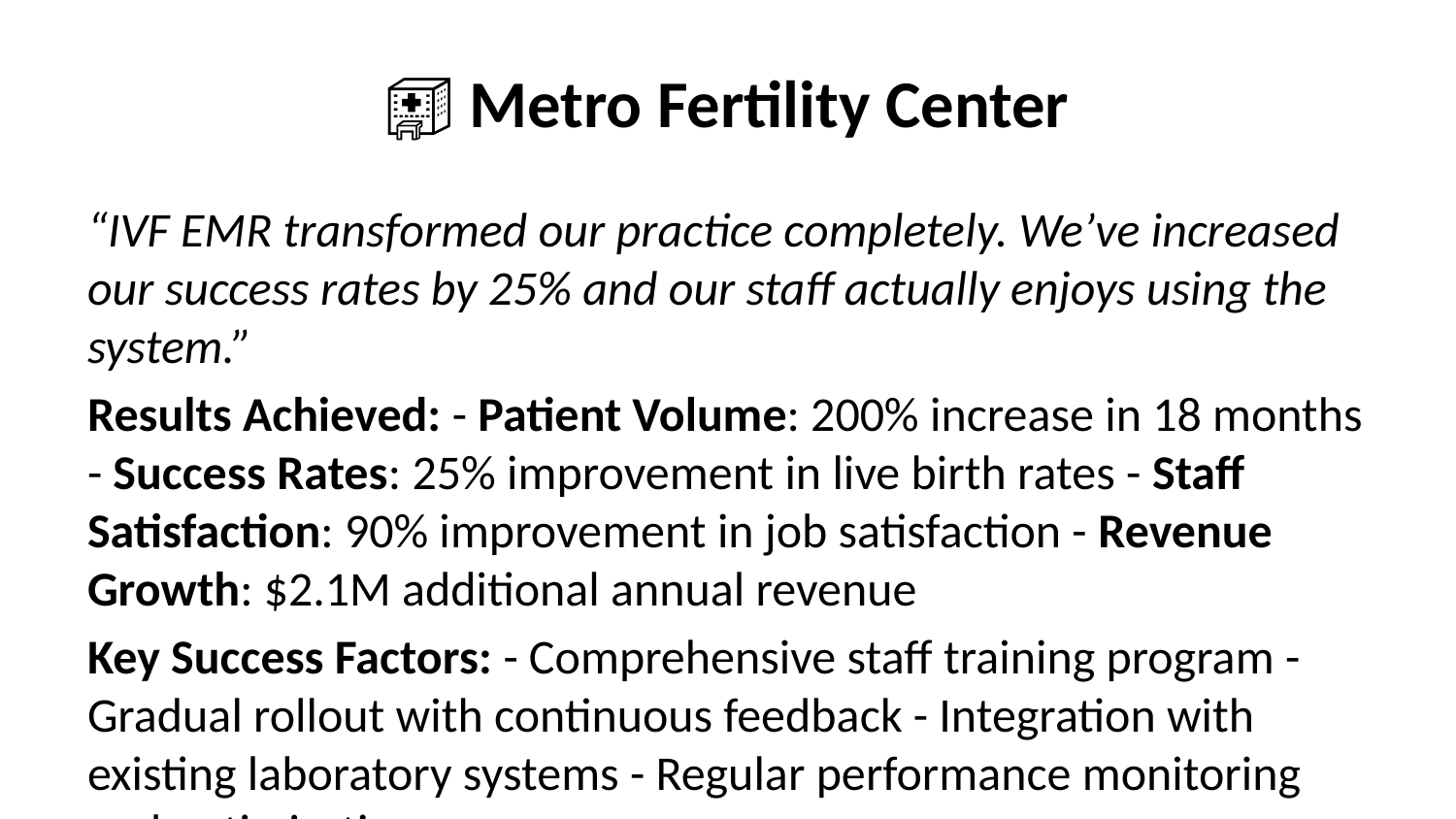

# 🏥 Metro Fertility Center
“IVF EMR transformed our practice completely. We’ve increased our success rates by 25% and our staff actually enjoys using the system.”
Results Achieved: - Patient Volume: 200% increase in 18 months - Success Rates: 25% improvement in live birth rates - Staff Satisfaction: 90% improvement in job satisfaction - Revenue Growth: $2.1M additional annual revenue
Key Success Factors: - Comprehensive staff training program - Gradual rollout with continuous feedback - Integration with existing laboratory systems - Regular performance monitoring and optimization